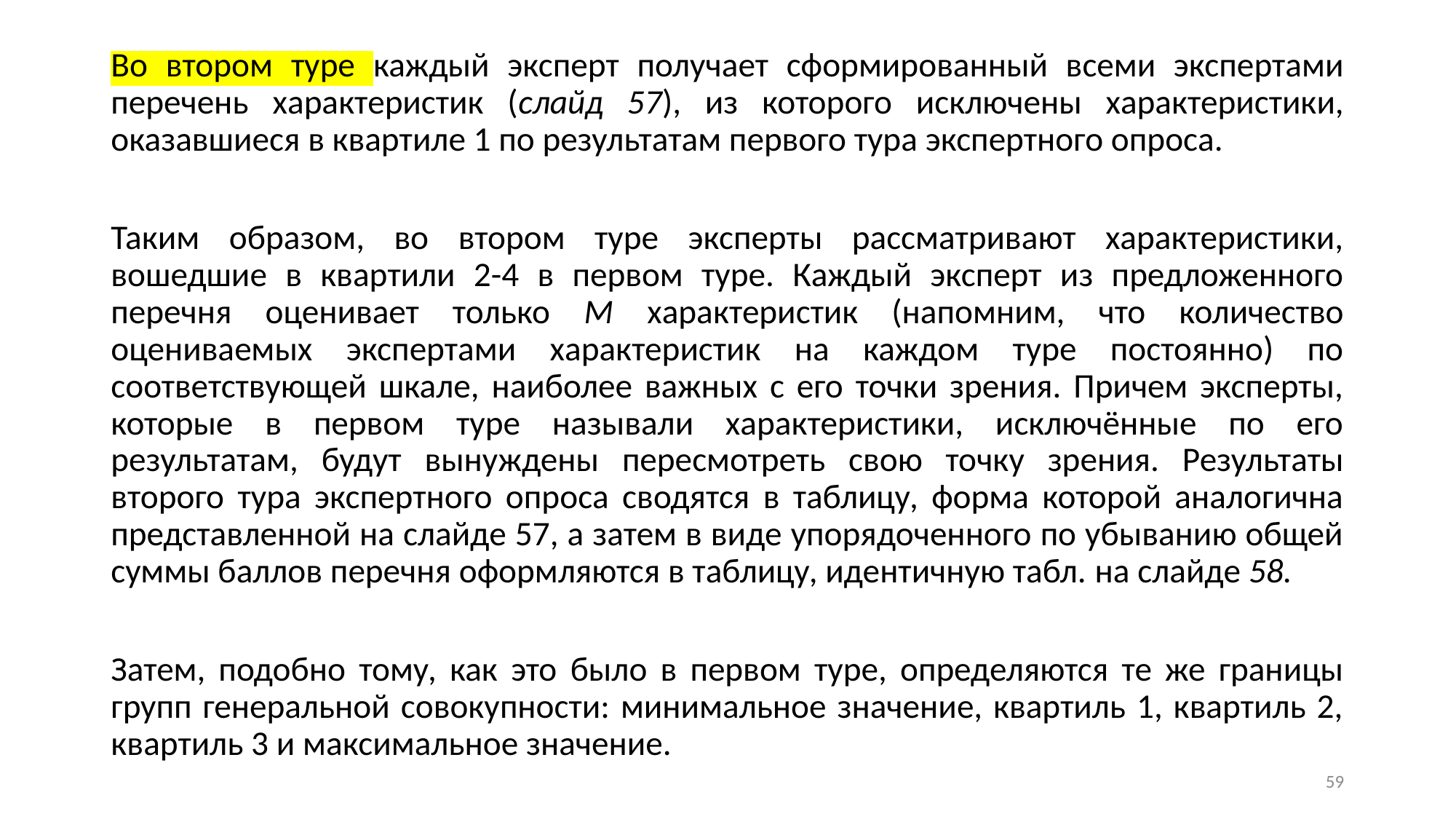

Во втором туре каждый эксперт получает сформированный всеми экспертами перечень характеристик (слайд 57), из которого исключены характеристики, оказавшиеся в квартиле 1 по результатам первого тура экспертного опроса.

Таким образом, во втором туре эксперты рассматривают характеристики, вошедшие в квартили 2-4 в первом туре. Каждый эксперт из предложенного перечня оценивает только M характеристик (напомним, что количество оцениваемых экспертами характеристик на каждом туре постоянно) по соответствующей шкале, наиболее важных с его точки зрения. Причем эксперты, которые в первом туре называли характеристики, исключённые по его результатам, будут вынуждены пересмотреть свою точку зрения. Результаты второго тура экспертного опроса сводятся в таблицу, форма которой аналогична представленной на слайде 57, а затем в виде упорядоченного по убыванию общей суммы баллов перечня оформляются в таблицу, идентичную табл. на слайде 58.

Затем, подобно тому, как это было в первом туре, определяются те же границы групп генеральной совокупности: минимальное значение, квартиль 1, квартиль 2, квартиль 3 и максимальное значение.

59